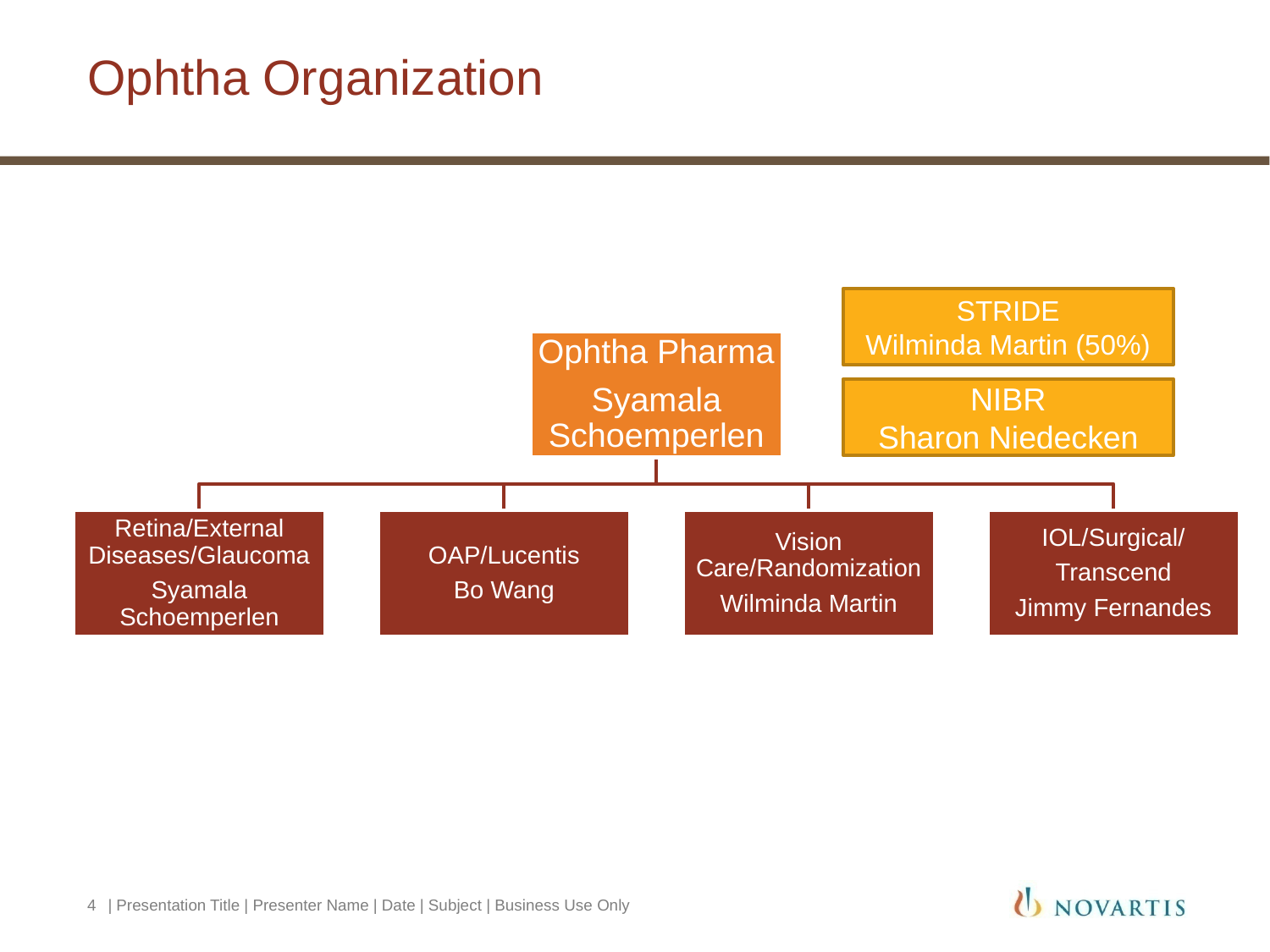

# Ophtha Organization

Ophtha Pharma
Syamala Schoemperlen
Retina/External Diseases/Glaucoma
Syamala Schoemperlen
OAP/Lucentis
Bo Wang
Vision Care/Randomization
Wilminda Martin
IOL/Surgical/
Transcend
Jimmy Fernandes

STRIDE
Wilminda Martin (50%)
NIBR
Sharon Niedecken
4
| Presentation Title | Presenter Name | Date | Subject | Business Use Only